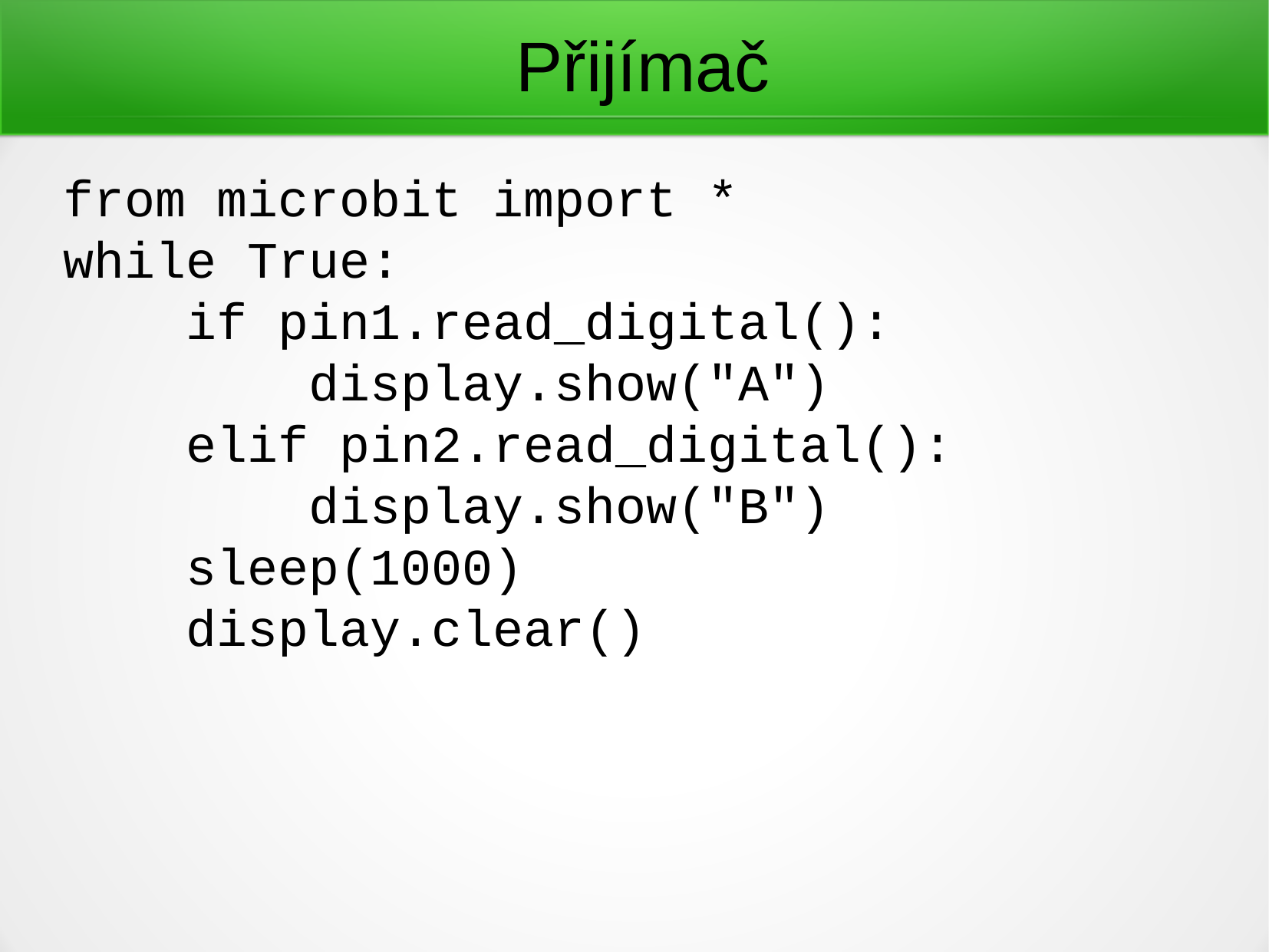

Přijímač
from microbit import *
while True:
    if pin1.read_digital():
        display.show("A")
    elif pin2.read_digital():
        display.show("B")
    sleep(1000)
    display.clear()